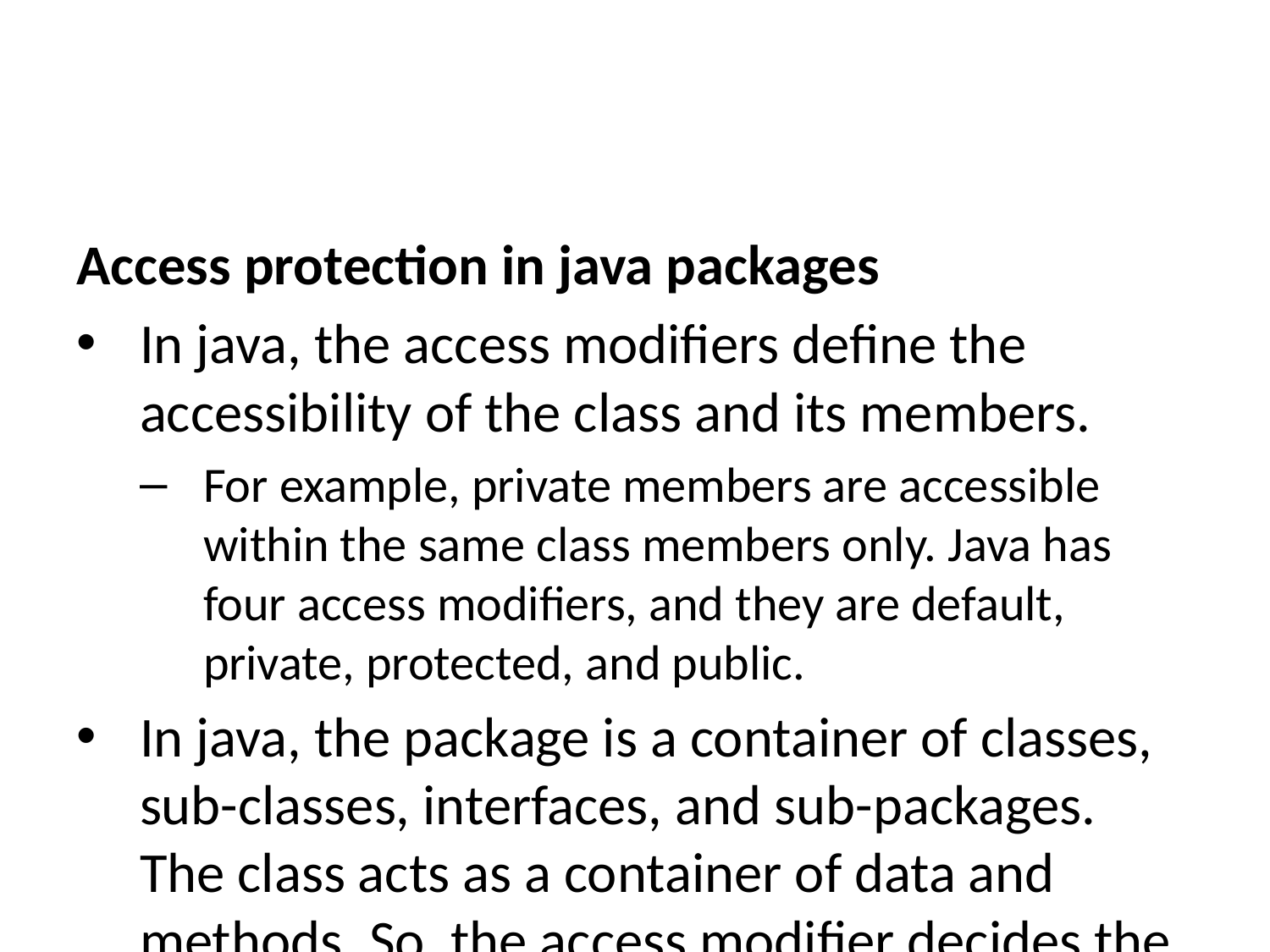

Access protection in java packages
In java, the access modifiers define the accessibility of the class and its members.
For example, private members are accessible within the same class members only. Java has four access modifiers, and they are default, private, protected, and public.
In java, the package is a container of classes, sub-classes, interfaces, and sub-packages. The class acts as a container of data and methods. So, the access modifier decides the accessibility of class members across the different packages.
In java, the accessibility of the members of a class or interface depends on its access specifiers.